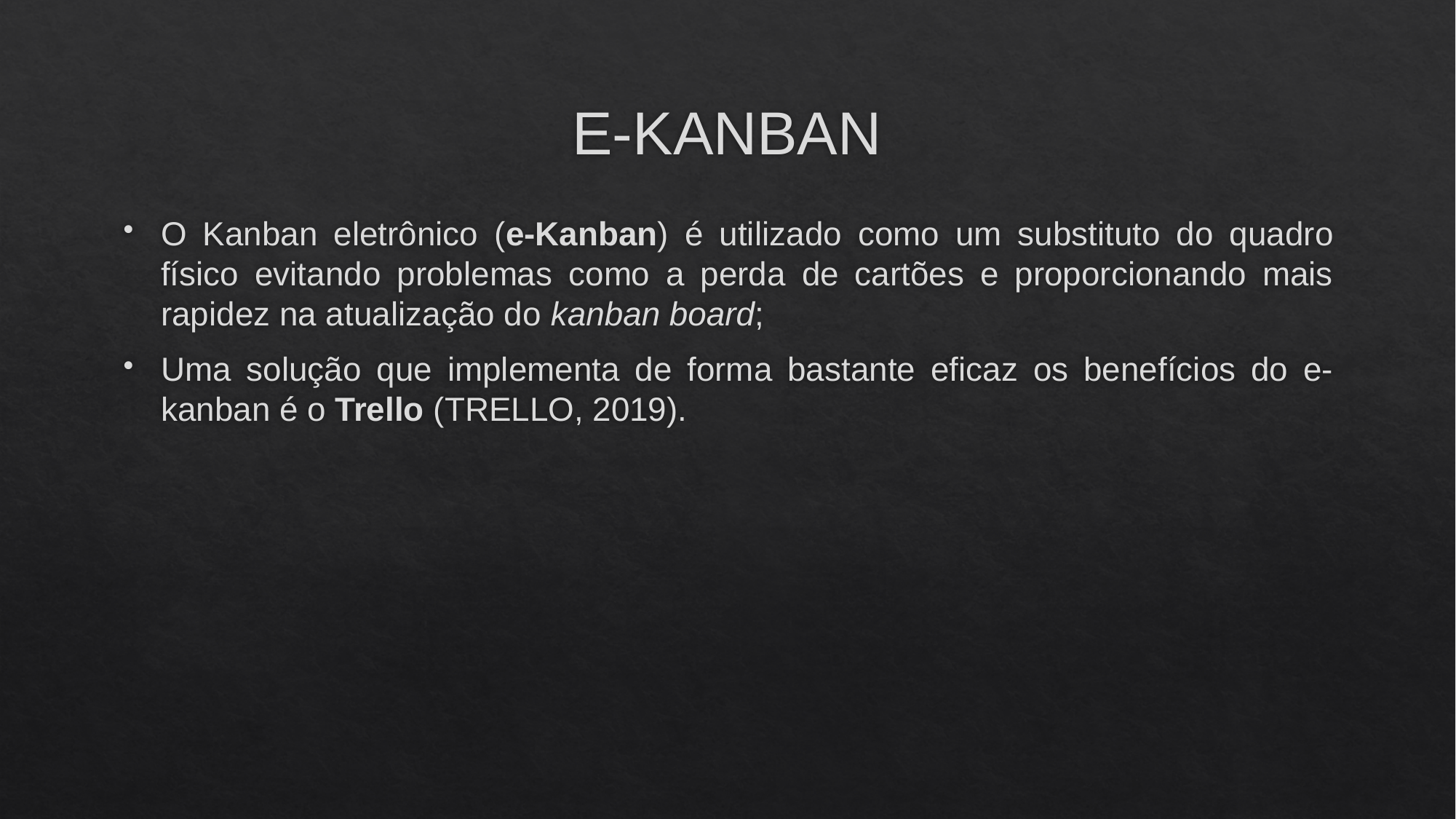

# E-KANBAN
O Kanban eletrônico (e-Kanban) é utilizado como um substituto do quadro físico evitando problemas como a perda de cartões e proporcionando mais rapidez na atualização do kanban board;
Uma solução que implementa de forma bastante eficaz os benefícios do e-kanban é o Trello (TRELLO, 2019).